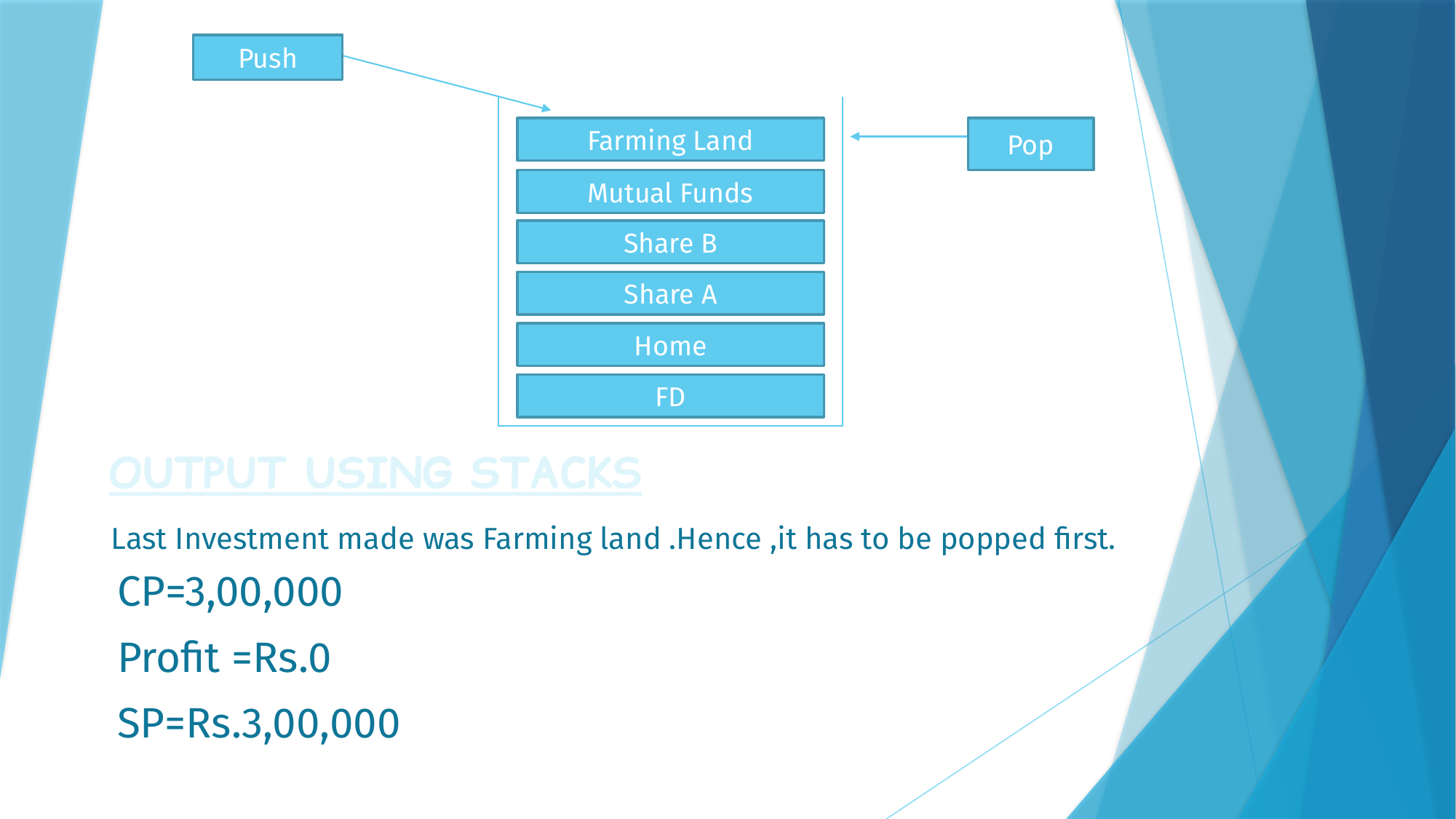

Push
# Last Investment made was Farming land .Hence ,it has to be popped first.
Farming Land
Pop
Mutual Funds
Share B
Share A
Home
FD
OUTPUT USING STACKS
CP=3,00,000
Profit =Rs.0
SP=Rs.3,00,000